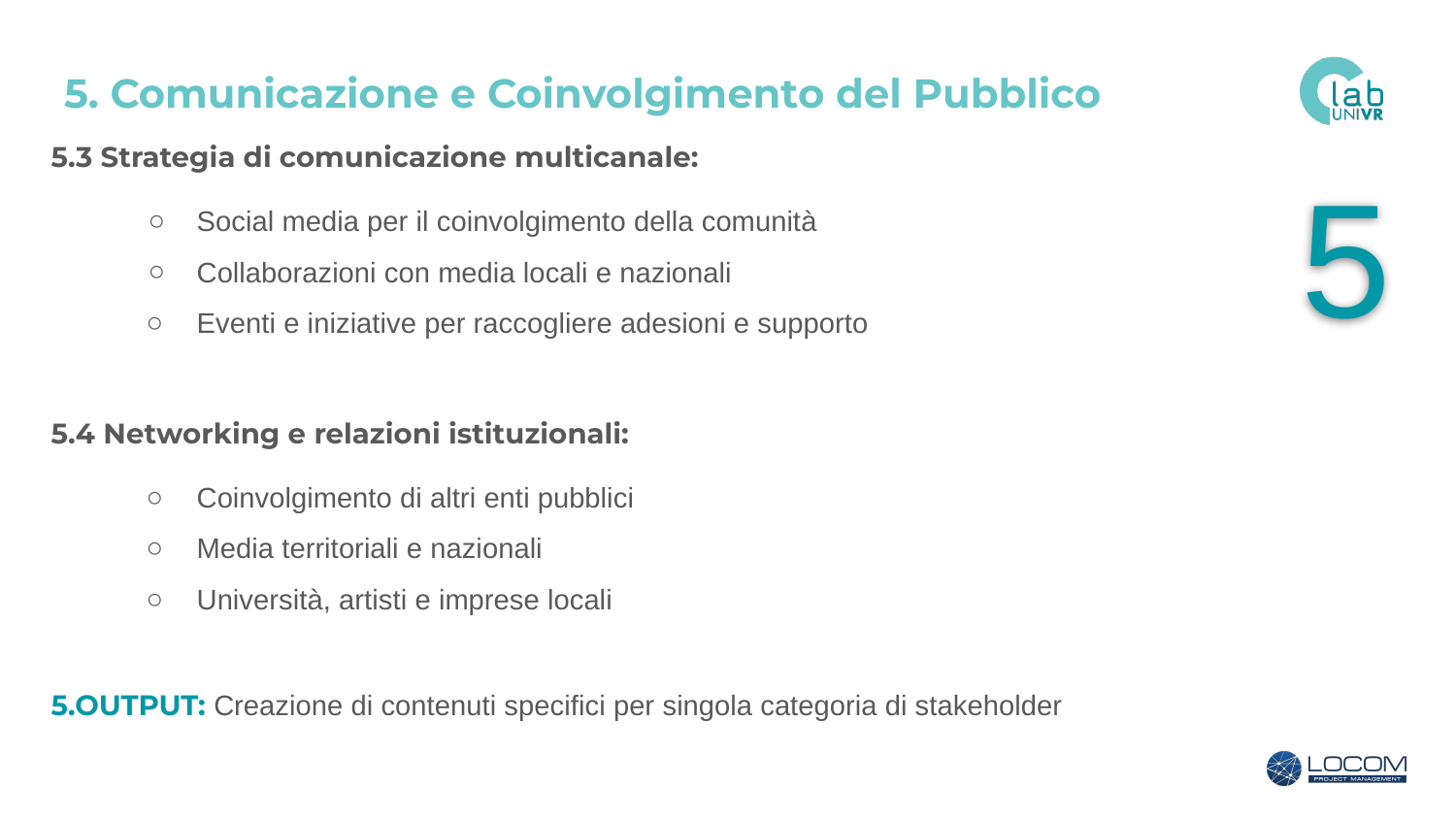

# 5. Comunicazione e Coinvolgimento del Pubblico
5.3 Strategia di comunicazione multicanale:
Social media per il coinvolgimento della comunità
Collaborazioni con media locali e nazionali
Eventi e iniziative per raccogliere adesioni e supporto
5.4 Networking e relazioni istituzionali:
Coinvolgimento di altri enti pubblici
Media territoriali e nazionali
Università, artisti e imprese locali

5.OUTPUT: Creazione di contenuti specifici per singola categoria di stakeholder
5